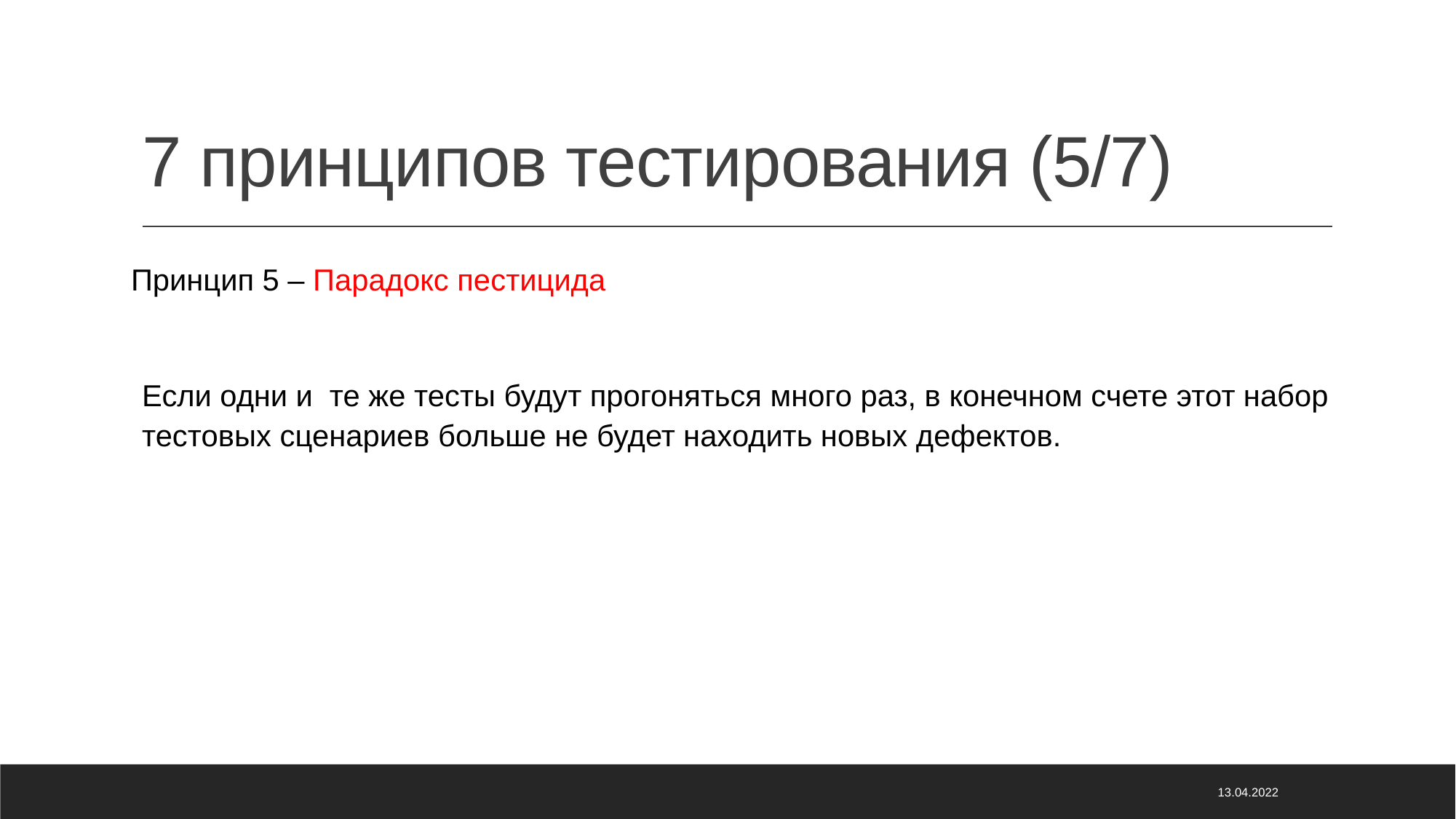

# 7 принципов тестирования (5/7)
Принцип 5 – Парадокс пестицида

Если одни и  те же тесты будут прогоняться много раз, в конечном счете этот набор тестовых сценариев больше не будет находить новых дефектов.

13.04.2022